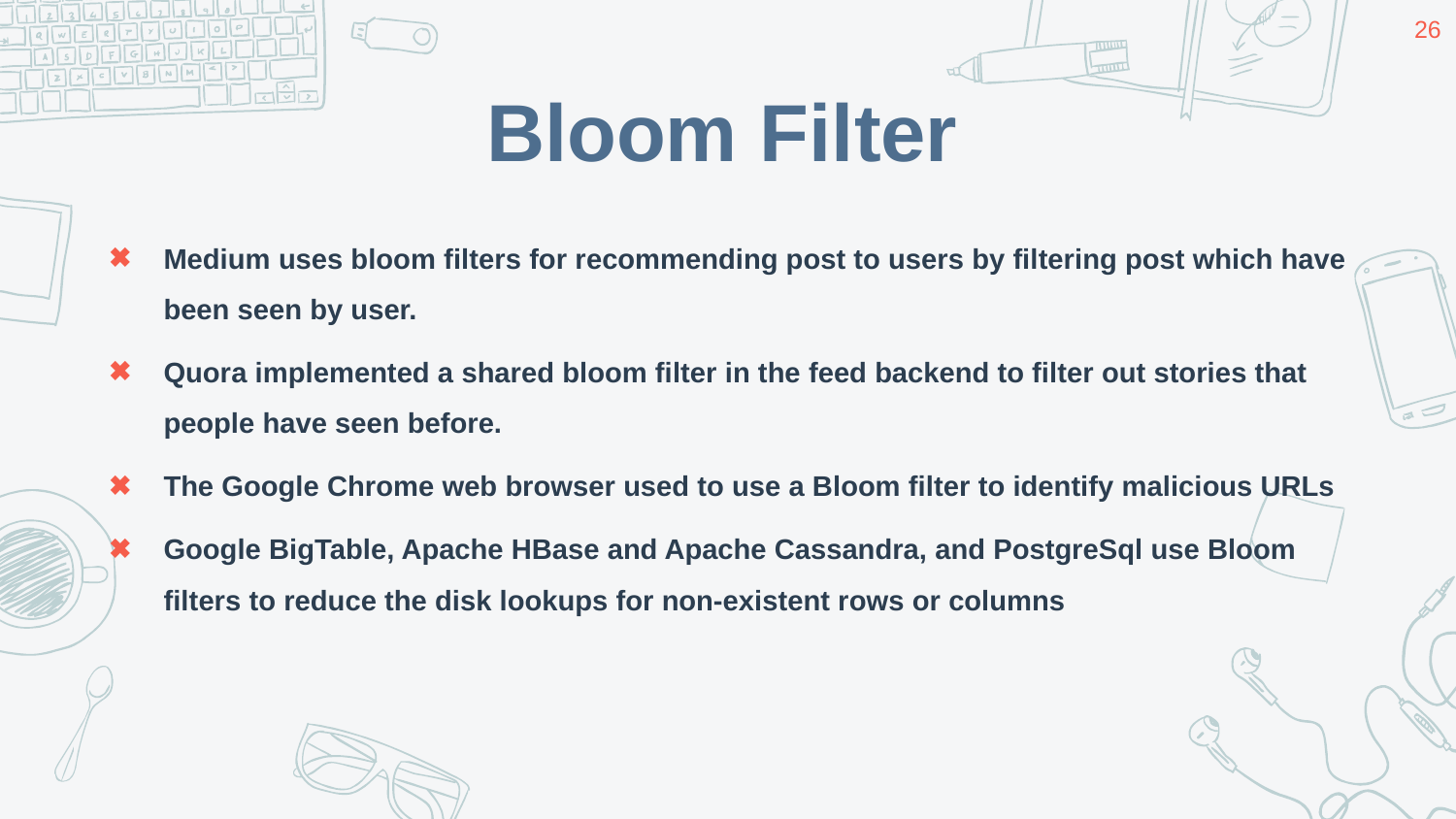

26
# Bloom Filter
Medium uses bloom filters for recommending post to users by filtering post which have been seen by user.
Quora implemented a shared bloom filter in the feed backend to filter out stories that people have seen before.
The Google Chrome web browser used to use a Bloom filter to identify malicious URLs
Google BigTable, Apache HBase and Apache Cassandra, and PostgreSql use Bloom filters to reduce the disk lookups for non-existent rows or columns